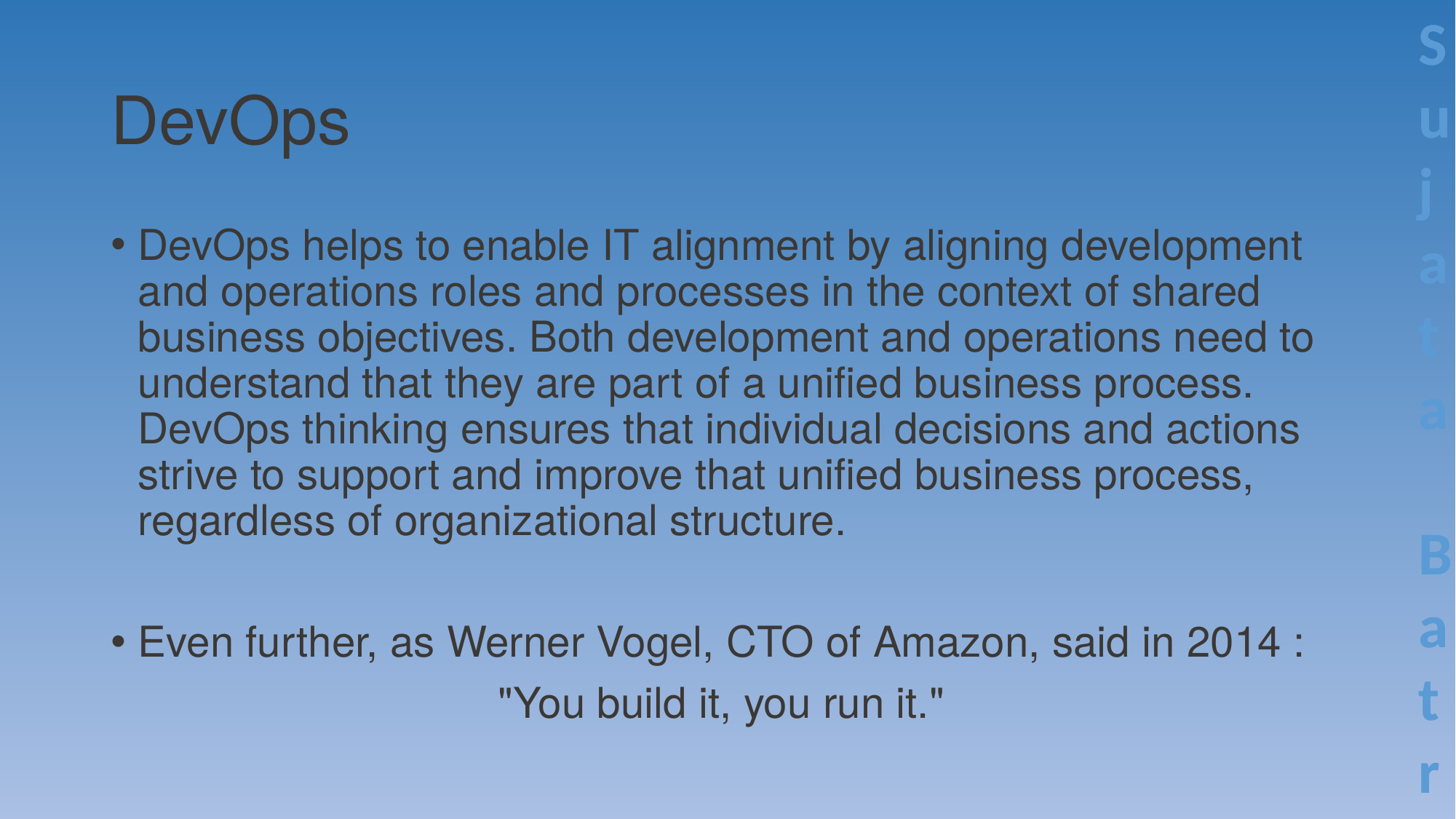

# DevOps
DevOps helps to enable IT alignment by aligning development and operations roles and processes in the context of shared business objectives. Both development and operations need to understand that they are part of a unified business process. DevOps thinking ensures that individual decisions and actions strive to support and improve that unified business process, regardless of organizational structure.

Even further, as Werner Vogel, CTO of Amazon, said in 2014 :
"You build it, you run it."